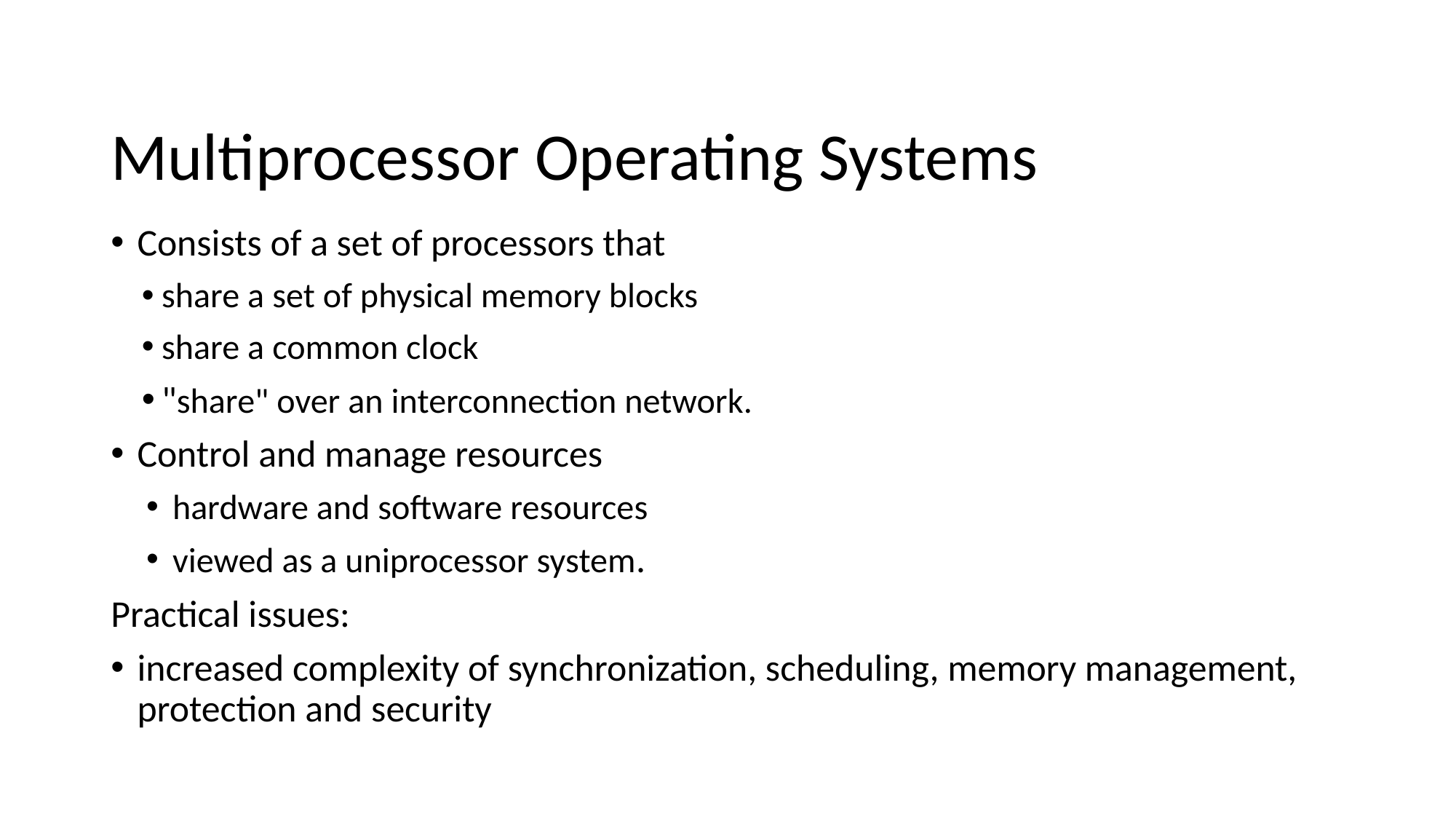

# Multiprocessor Operating Systems
Consists of a set of processors that
share a set of physical memory blocks
share a common clock
"share" over an interconnection network.
Control and manage resources
hardware and software resources
viewed as a uniprocessor system.
Practical issues:
increased complexity of synchronization, scheduling, memory management, protection and security